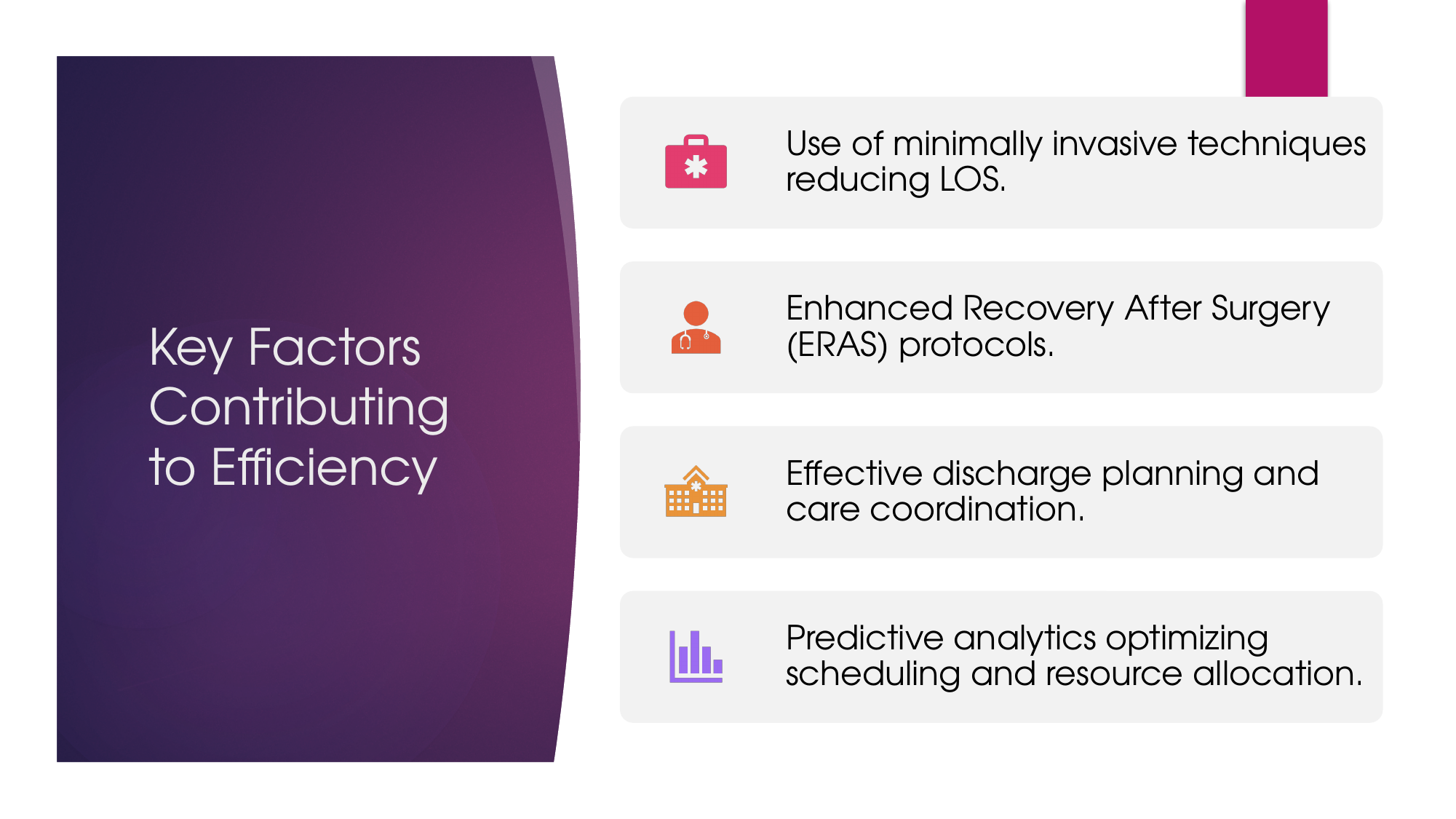

Use of minimally invasive techniques reducing LOS.
Enhanced Recovery After Surgery (ERAS) protocols.
Effective discharge planning and care coordination.
Predictive analytics optimizing scheduling and resource allocation.
# Key Factors Contributing to Efficiency